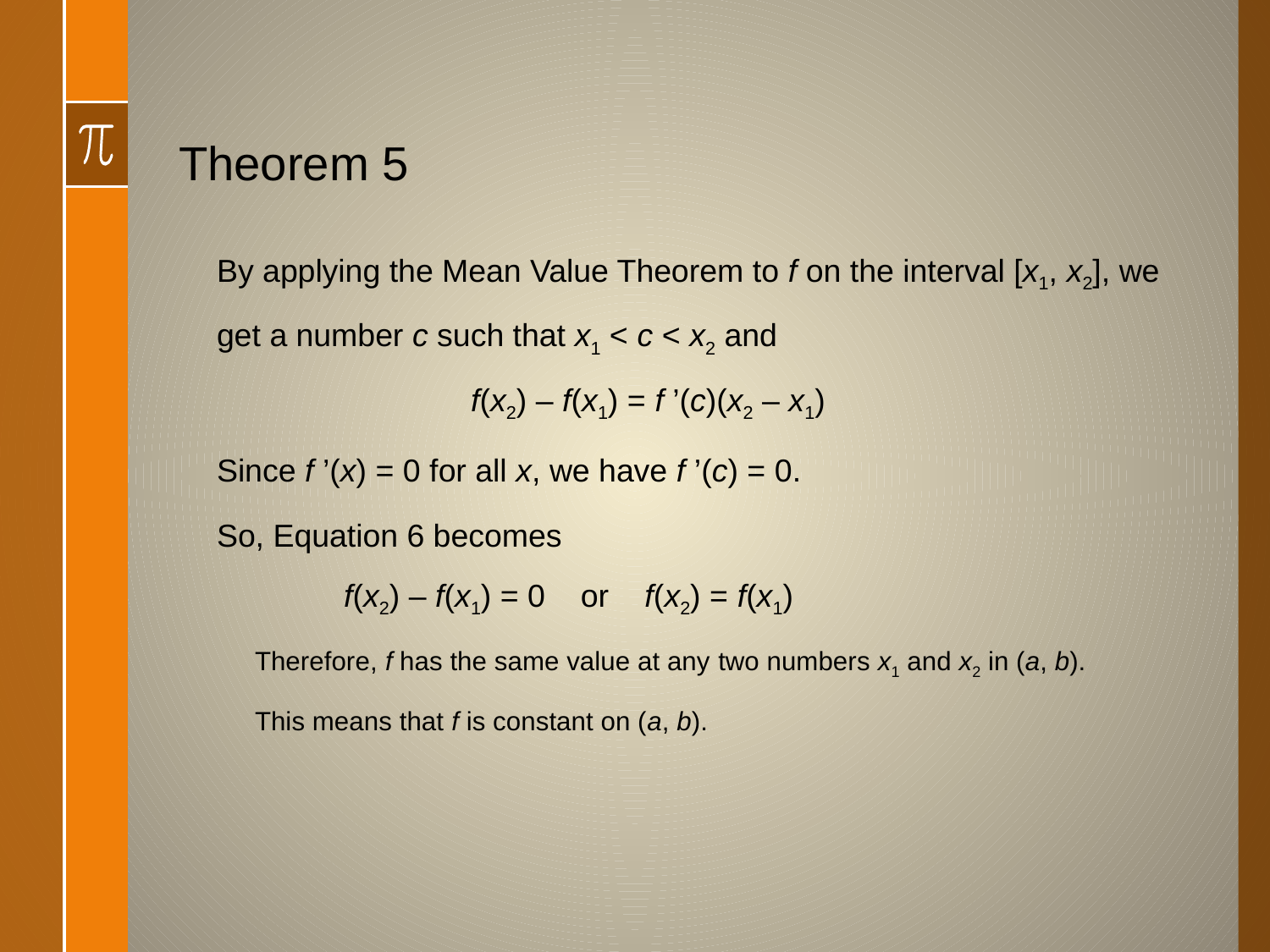

# Theorem 5
By applying the Mean Value Theorem to f on the interval [x1, x2], we get a number c such that x1 < c < x2 and
		f(x2) – f(x1) = f ’(c)(x2 – x1)
Since f ’(x) = 0 for all x, we have f ’(c) = 0.
So, Equation 6 becomes
	f(x2) – f(x1) = 0    or    f(x2) = f(x1)
Therefore, f has the same value at any two numbers x1 and x2 in (a, b).
This means that f is constant on (a, b).